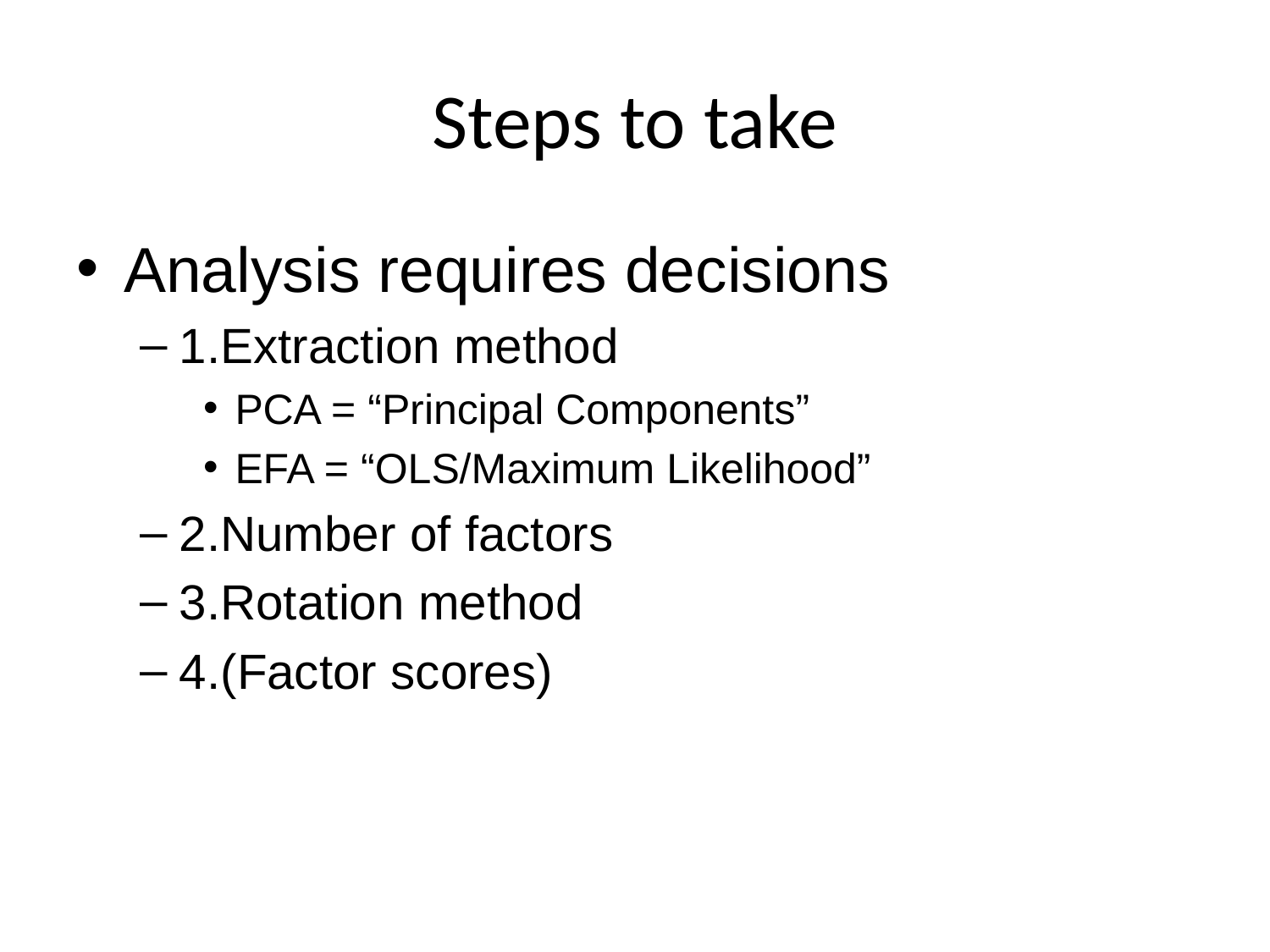

# Steps to take
Analysis requires decisions
1.Extraction method
PCA = “Principal Components”
EFA = “OLS/Maximum Likelihood”
2.Number of factors
3.Rotation method
4.(Factor scores)